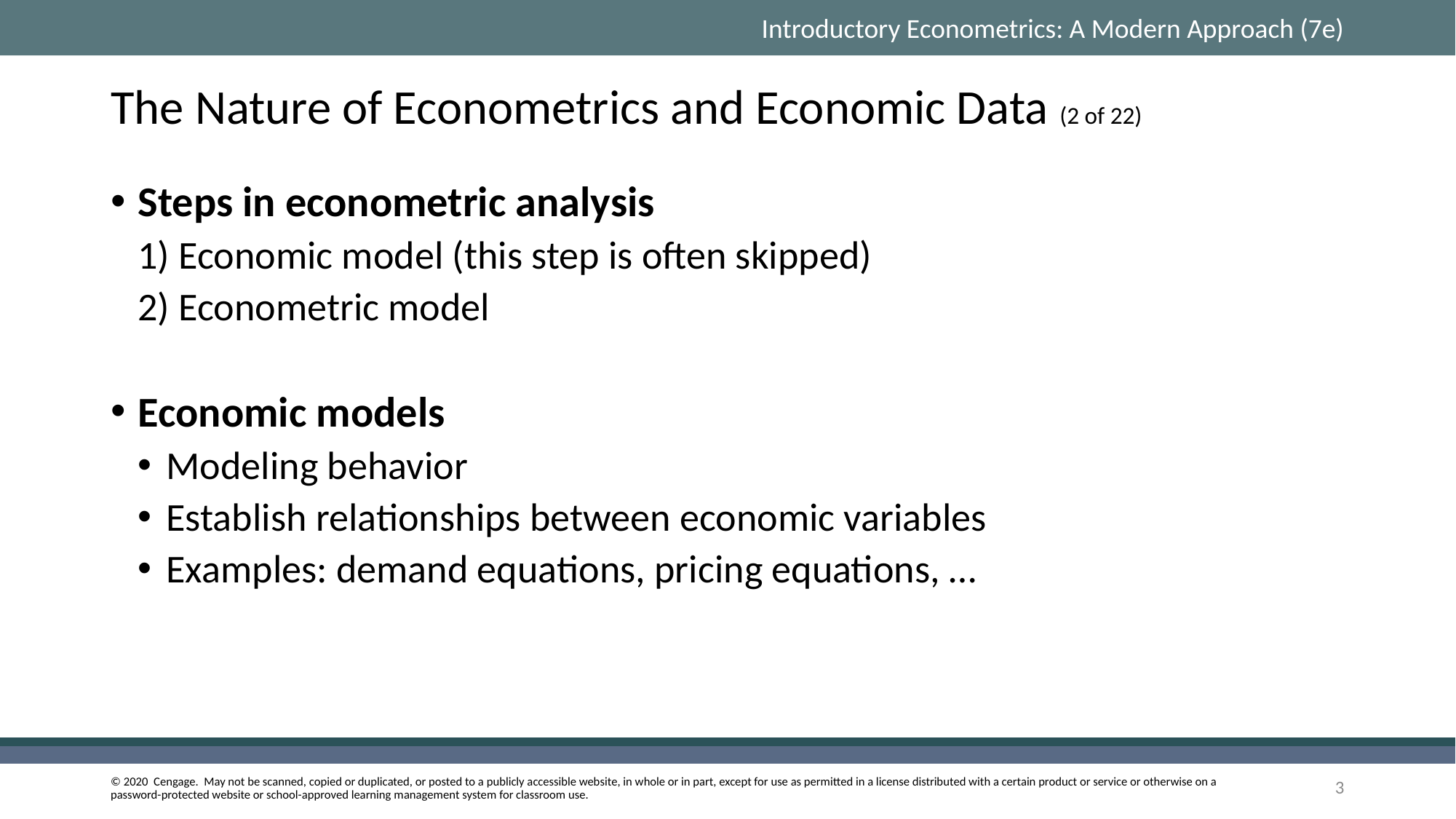

# The Nature of Econometrics and Economic Data (2 of 22)
Steps in econometric analysis
1) Economic model (this step is often skipped)
2) Econometric model

Economic models
Modeling behavior
Establish relationships between economic variables
Examples: demand equations, pricing equations, …

3